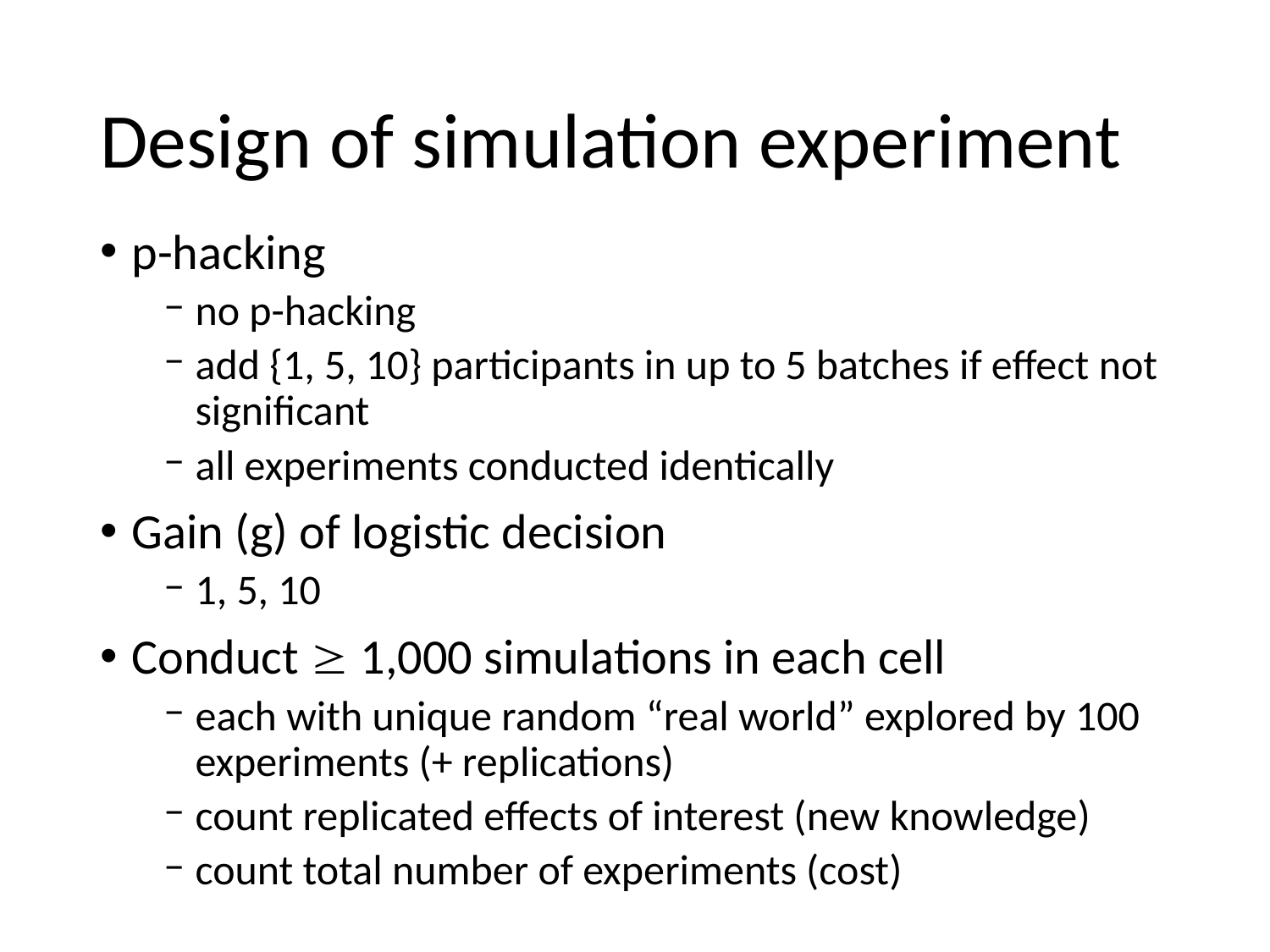

# Design of simulation experiment
p-hacking
no p-hacking
add {1, 5, 10} participants in up to 5 batches if effect not significant
all experiments conducted identically
Gain (g) of logistic decision
1, 5, 10
Conduct ≥ 1,000 simulations in each cell
each with unique random “real world” explored by 100 experiments (+ replications)
count replicated effects of interest (new knowledge)
count total number of experiments (cost)